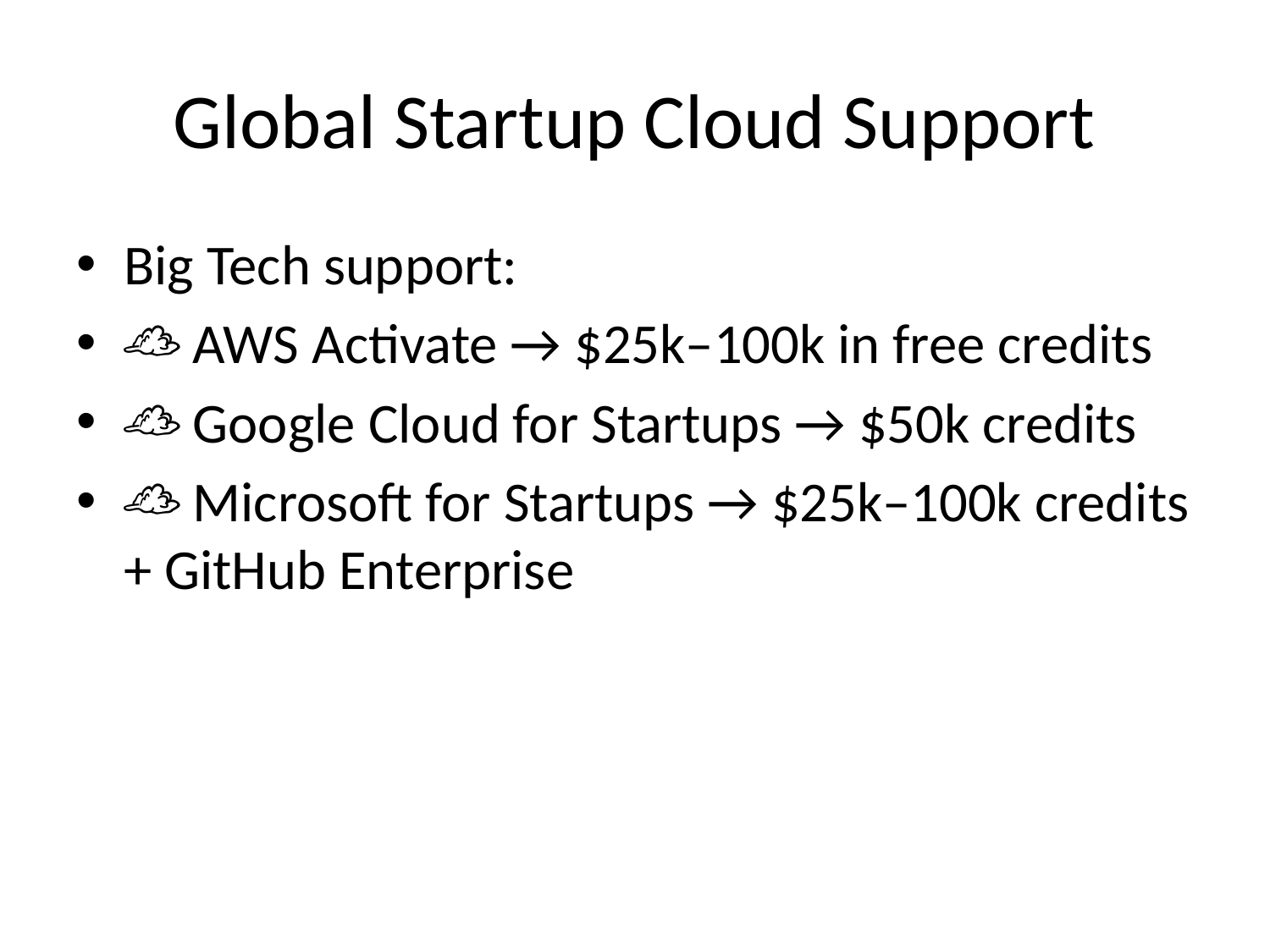

# Global Startup Cloud Support
Big Tech support:
☁️ AWS Activate → $25k–100k in free credits
☁️ Google Cloud for Startups → $50k credits
☁️ Microsoft for Startups → $25k–100k credits + GitHub Enterprise